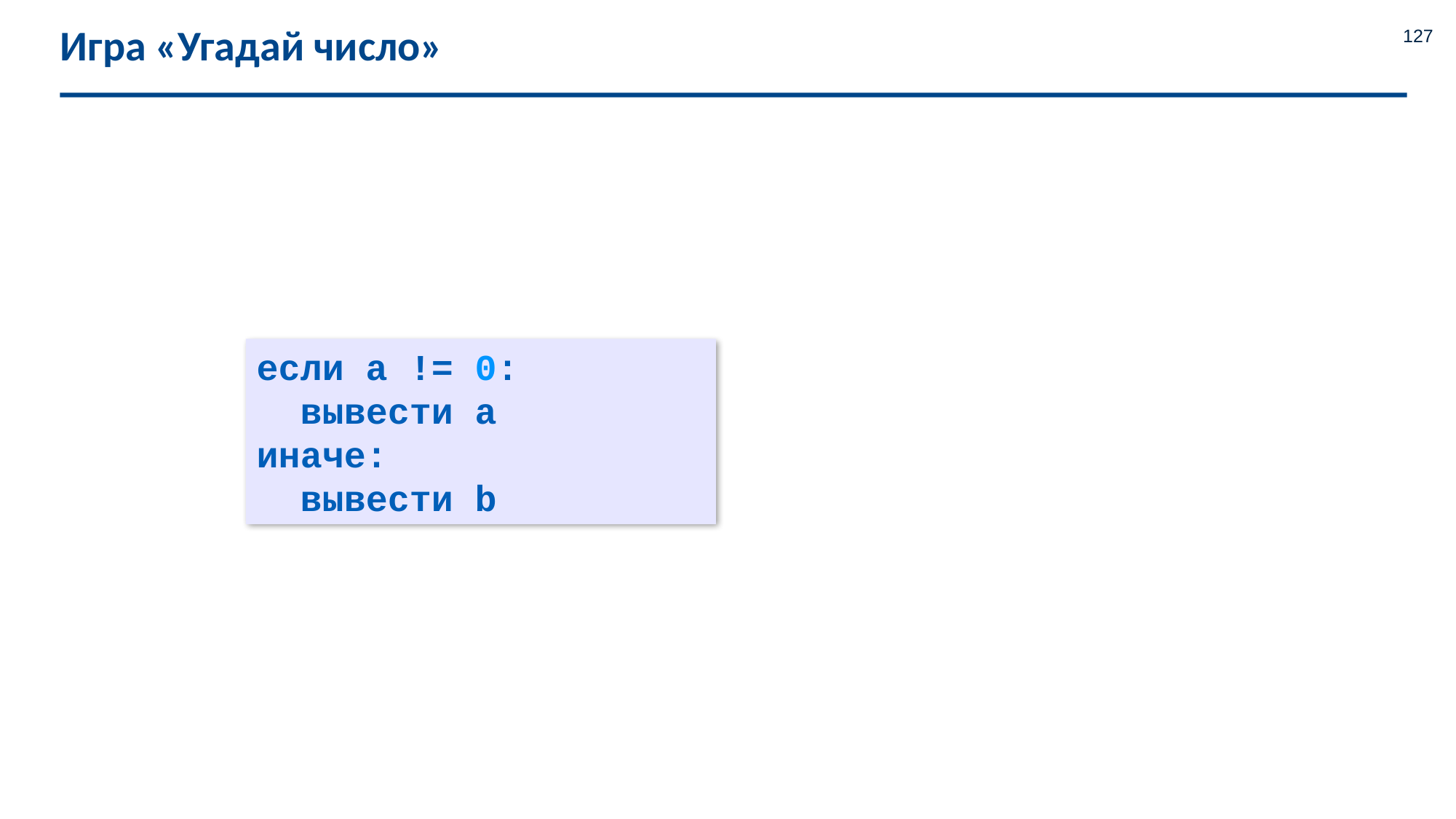

# Игра «Угадай число»
127
если a != 0:
  вывести a
иначе:
  вывести b